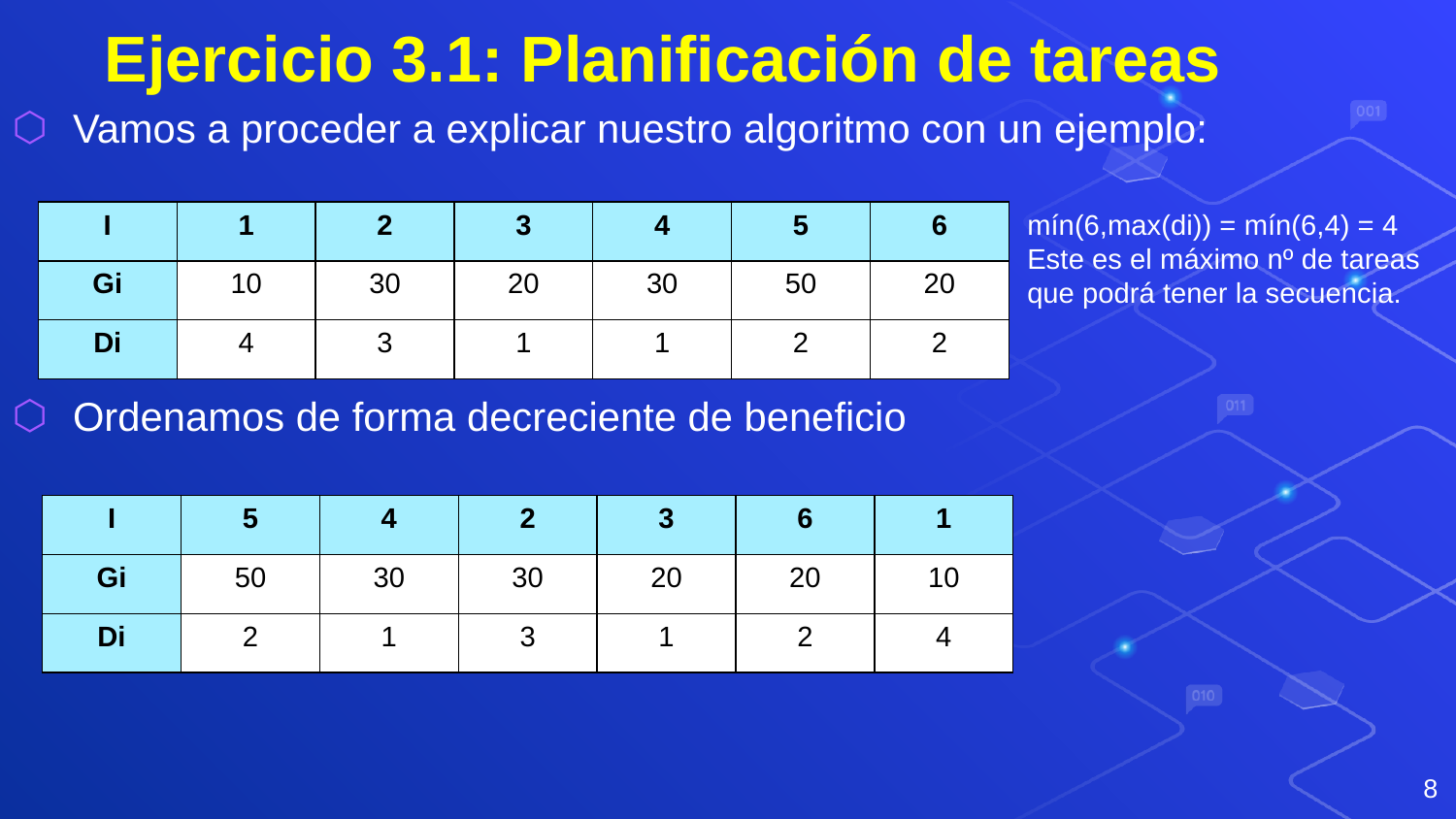

# Ejercicio 3.1: Planificación de tareas
Vamos a proceder a explicar nuestro algoritmo con un ejemplo:
mín(6,max(di)) = mín(6,4) = 4
Este es el máximo nº de tareas que podrá tener la secuencia.
| I | 1 | 2 | 3 | 4 | 5 | 6 |
| --- | --- | --- | --- | --- | --- | --- |
| Gi | 10 | 30 | 20 | 30 | 50 | 20 |
| Di | 4 | 3 | 1 | 1 | 2 | 2 |
Ordenamos de forma decreciente de beneficio
| I | 5 | 4 | 2 | 3 | 6 | 1 |
| --- | --- | --- | --- | --- | --- | --- |
| Gi | 50 | 30 | 30 | 20 | 20 | 10 |
| Di | 2 | 1 | 3 | 1 | 2 | 4 |
8